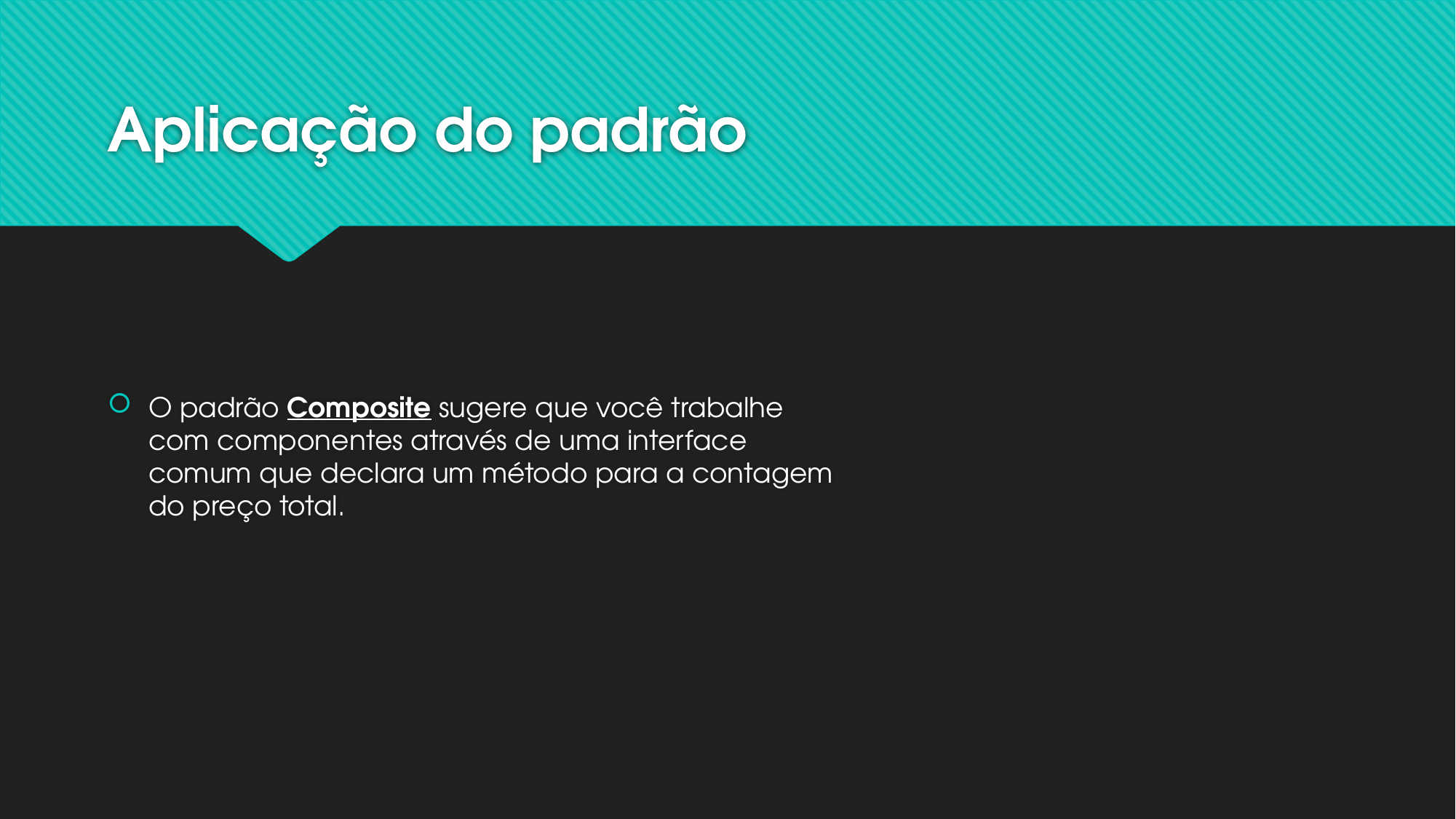

# Aplicação do padrão
O padrão Composite sugere que você trabalhe com componentes através de uma interface comum que declara um método para a contagem do preço total.